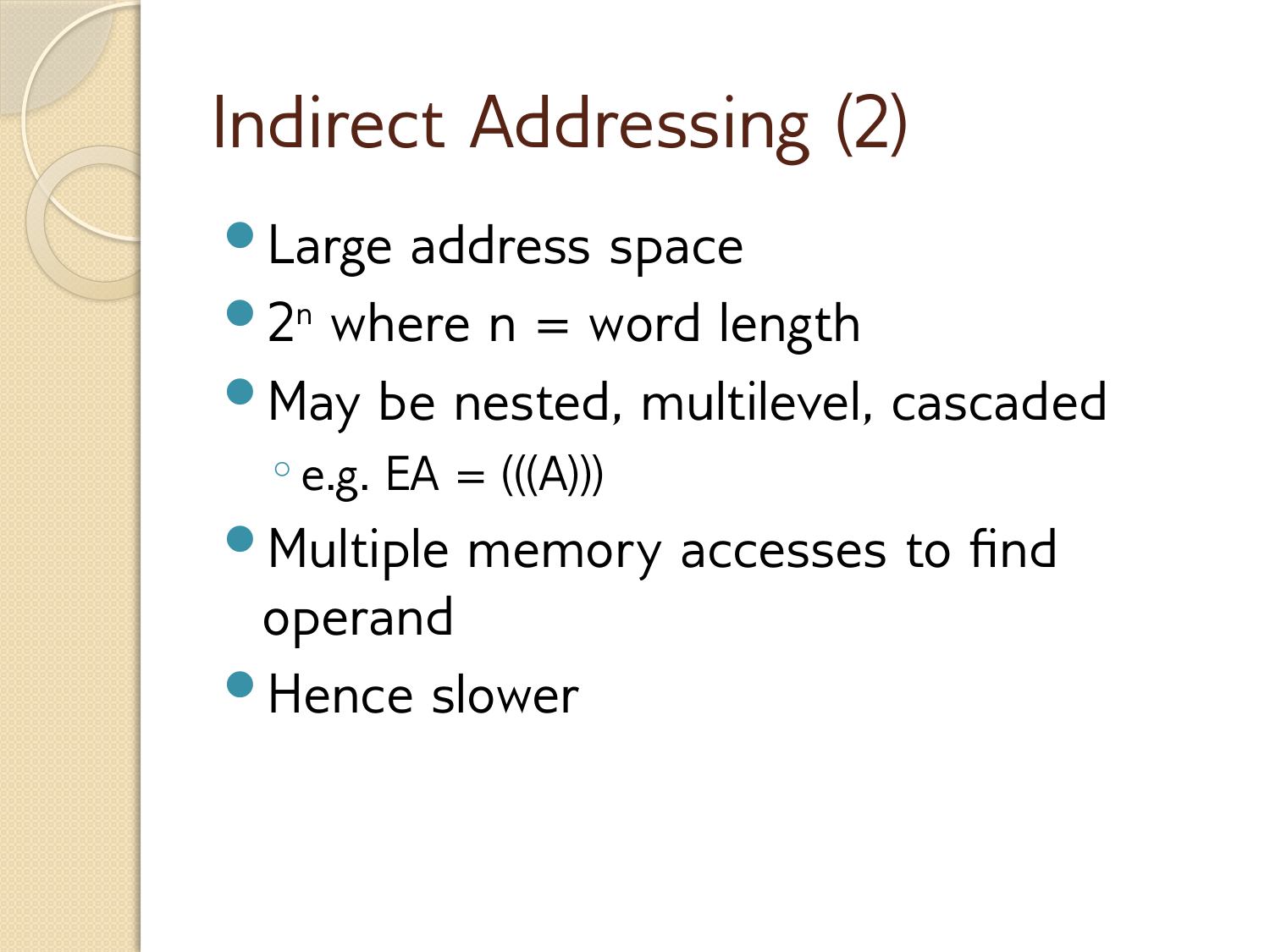

# Indirect Addressing (2)
Large address space
2n where n = word length
May be nested, multilevel, cascaded
e.g. EA = (((A)))
Multiple memory accesses to find operand
Hence slower